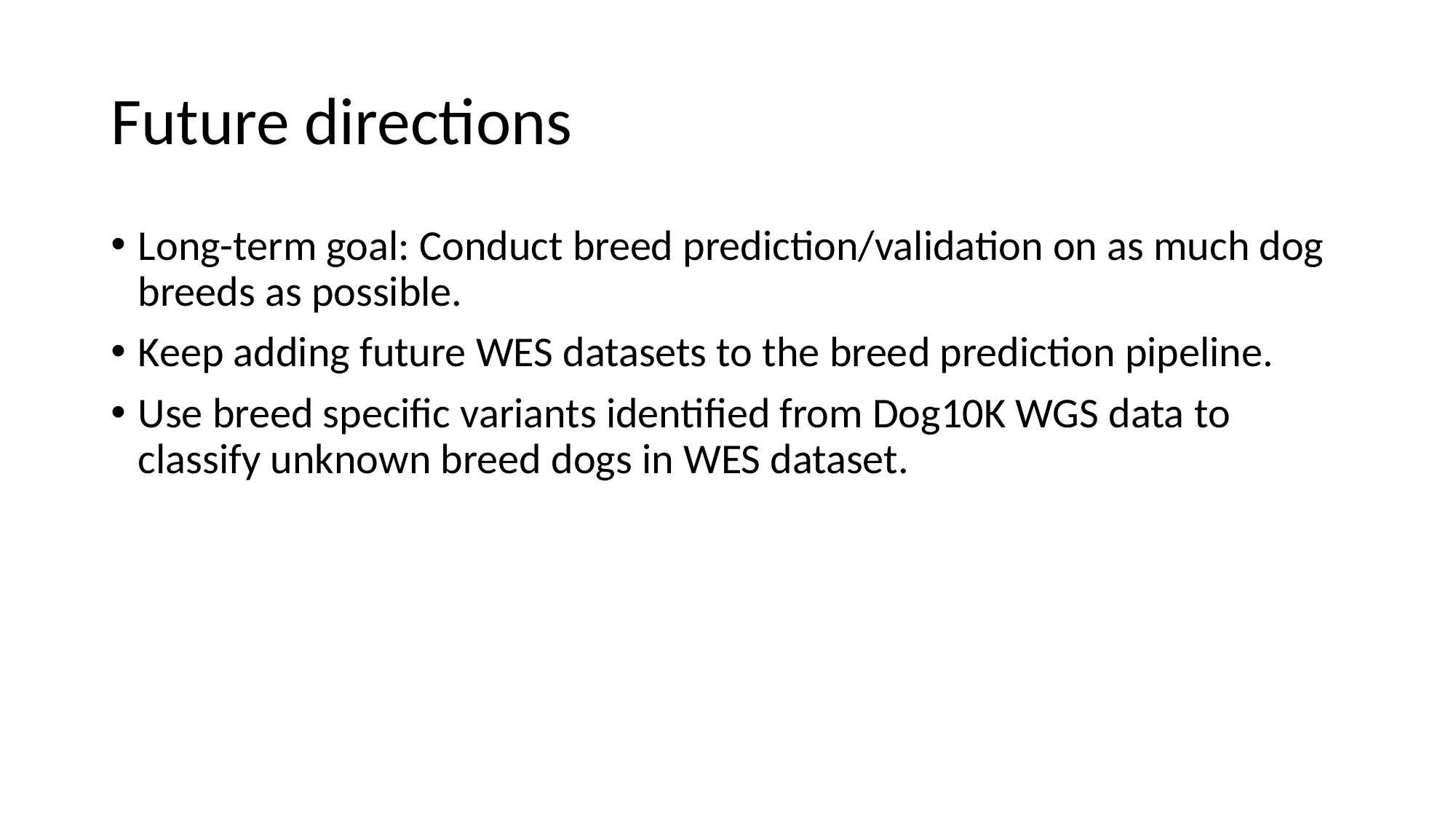

# Future directions
Long-term goal: Conduct breed prediction/validation on as much dog breeds as possible.
Keep adding future WES datasets to the breed prediction pipeline.
Use breed specific variants identified from Dog10K WGS data to classify unknown breed dogs in WES dataset.